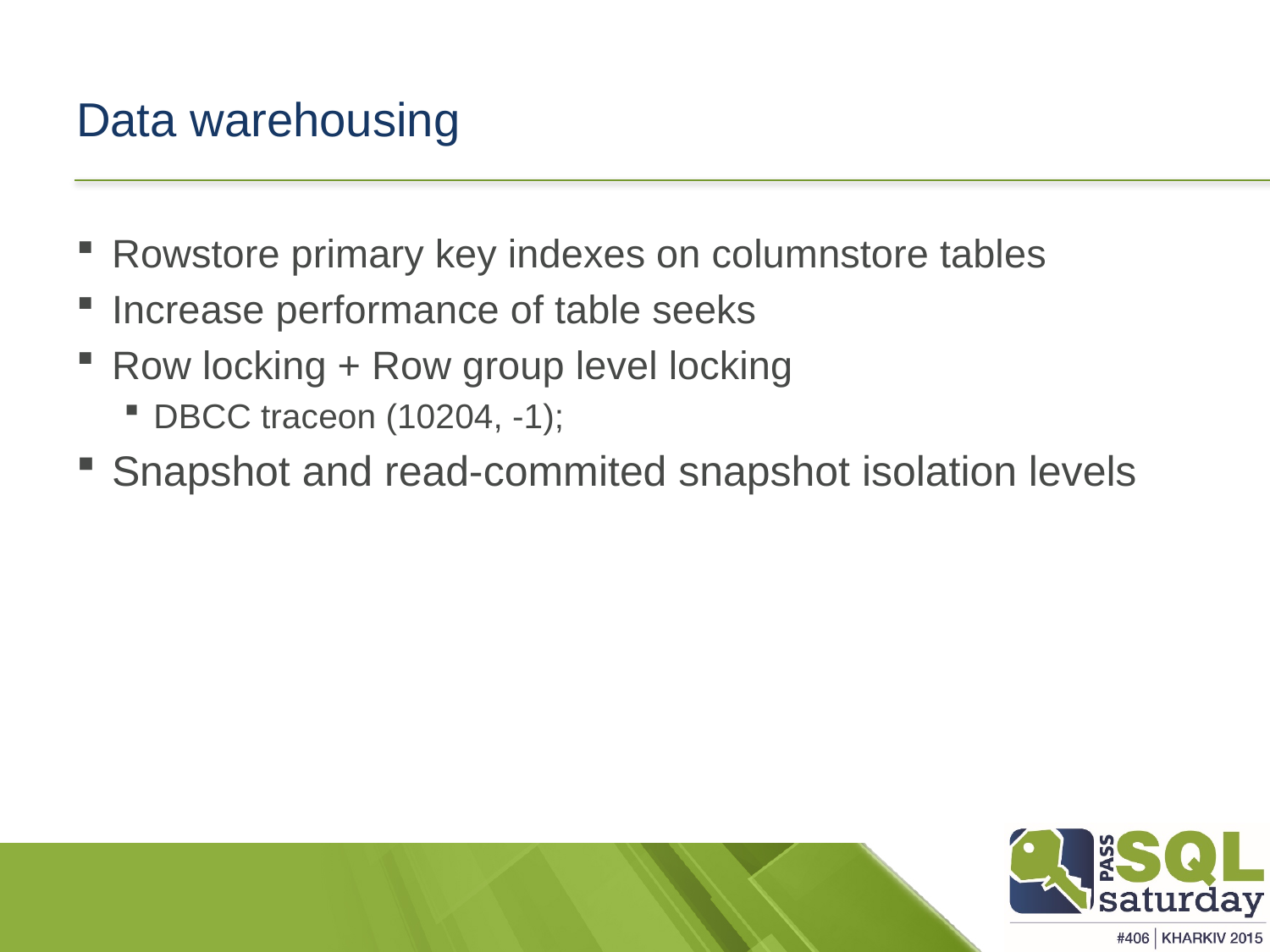

# Data warehousing
Rowstore primary key indexes on columnstore tables
Increase performance of table seeks
Row locking + Row group level locking
DBCC traceon (10204, -1);
Snapshot and read-commited snapshot isolation levels